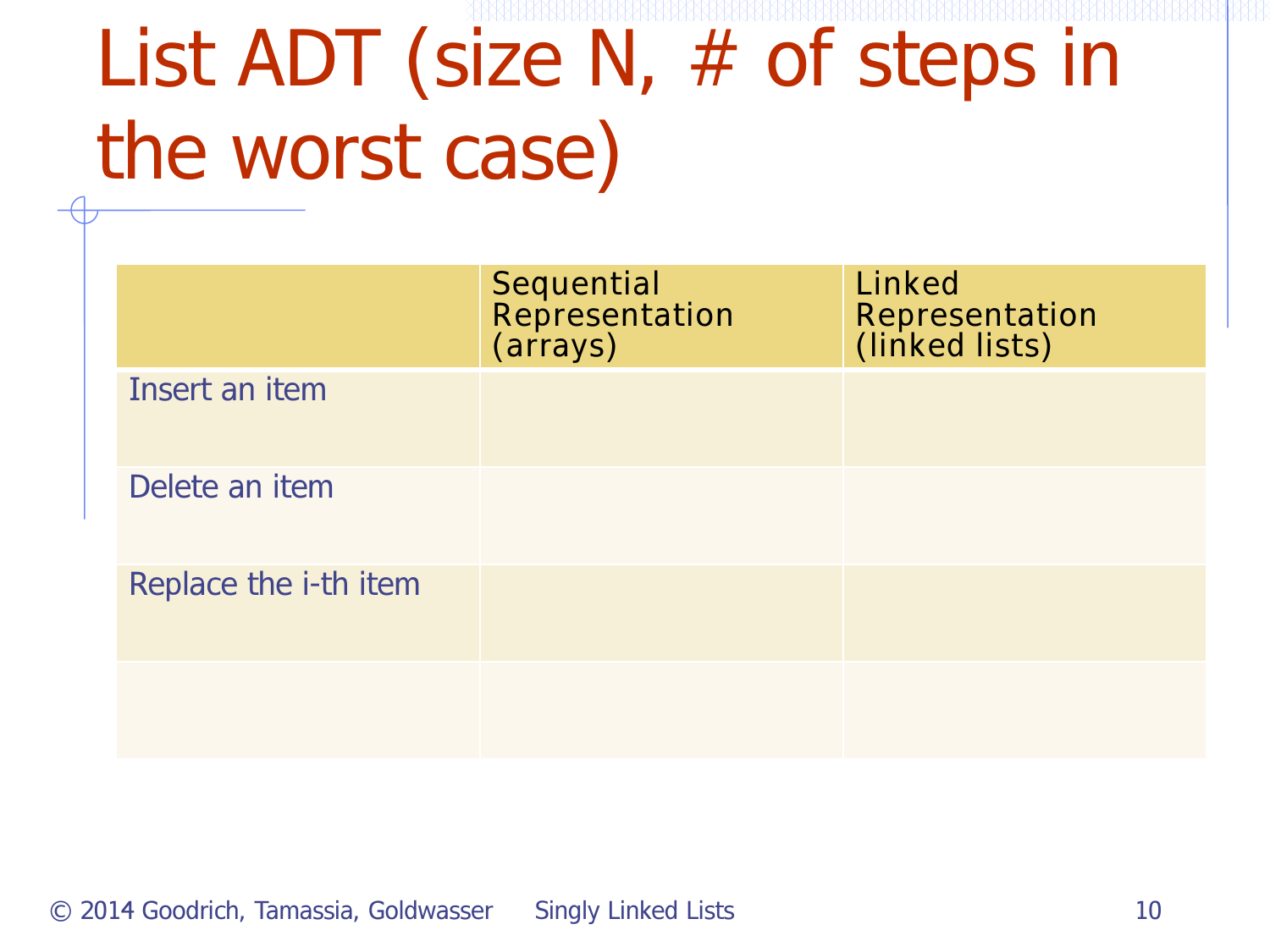

# List ADT (size N, # of steps in the worst case)
|  | Sequential Representation (arrays) | Linked Representation (linked lists) |
| --- | --- | --- |
| Insert an item |  |  |
| Delete an item |  |  |
| Replace the i-th item |  |  |
|  |  |  |
Singly Linked Lists
10